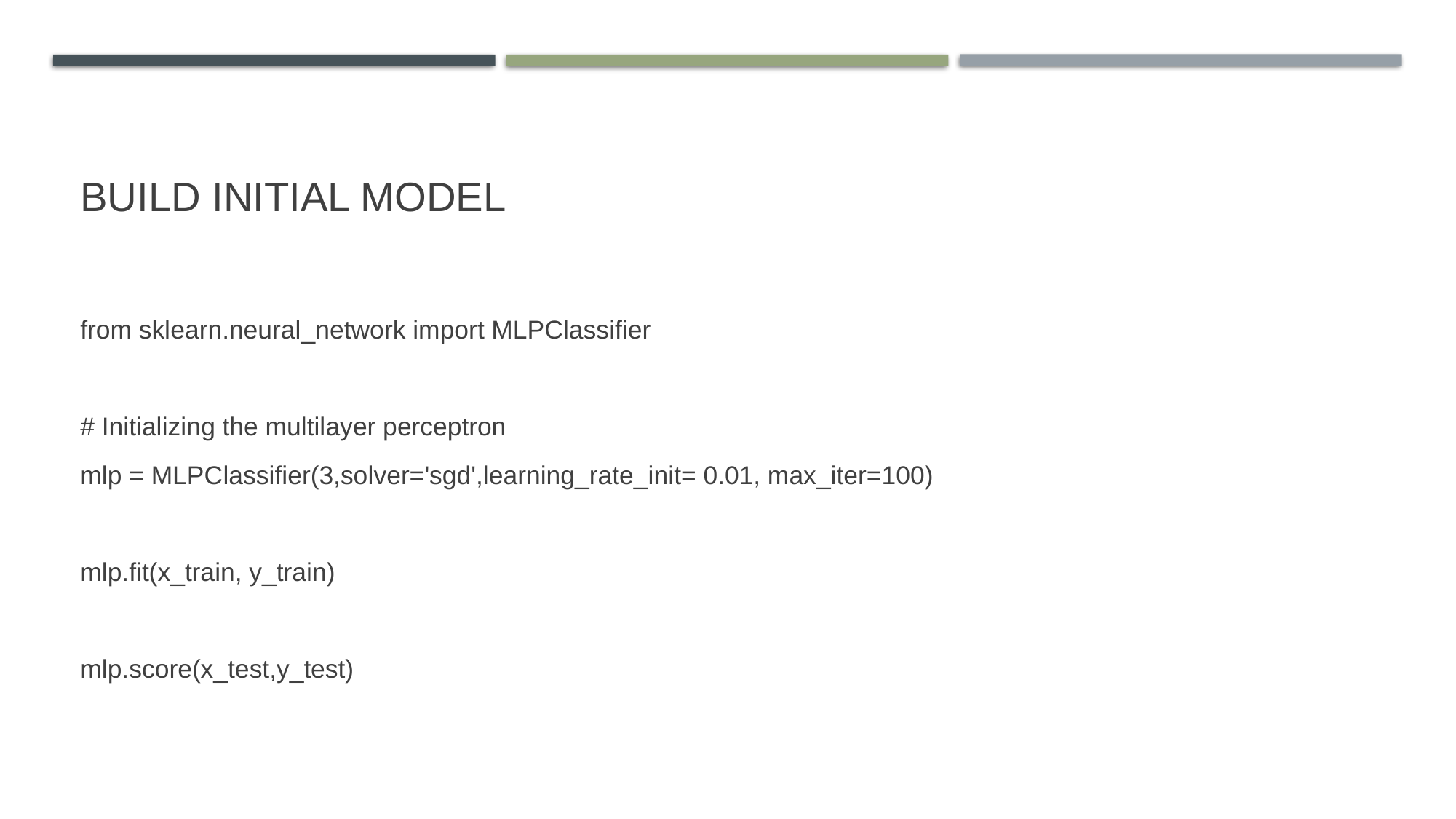

# Build Initial Model
from sklearn.neural_network import MLPClassifier

# Initializing the multilayer perceptron
mlp = MLPClassifier(3,solver='sgd',learning_rate_init= 0.01, max_iter=100)

mlp.fit(x_train, y_train)

mlp.score(x_test,y_test)